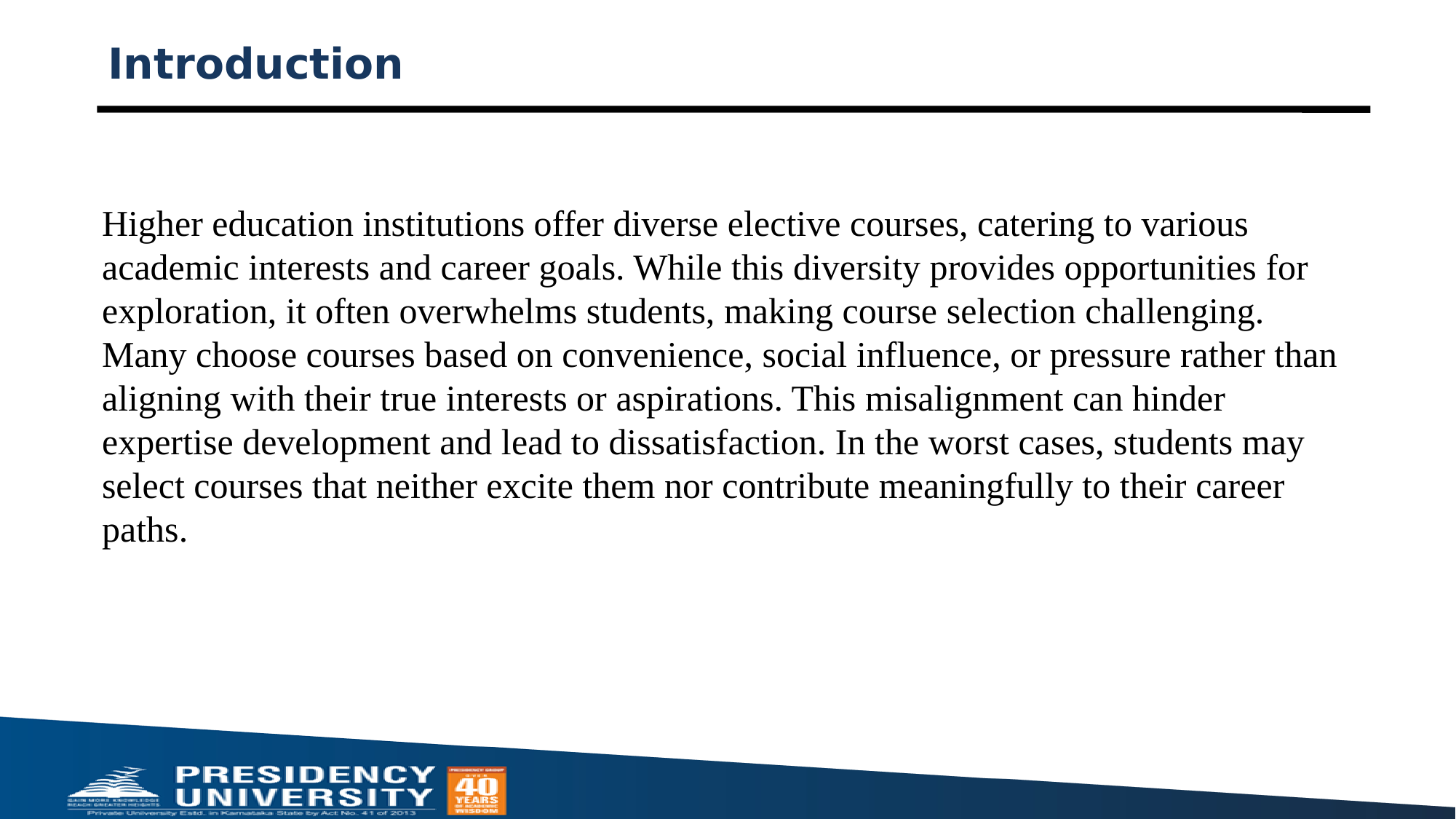

# Introduction
Higher education institutions offer diverse elective courses, catering to various academic interests and career goals. While this diversity provides opportunities for exploration, it often overwhelms students, making course selection challenging. Many choose courses based on convenience, social influence, or pressure rather than aligning with their true interests or aspirations. This misalignment can hinder expertise development and lead to dissatisfaction. In the worst cases, students may select courses that neither excite them nor contribute meaningfully to their career paths.